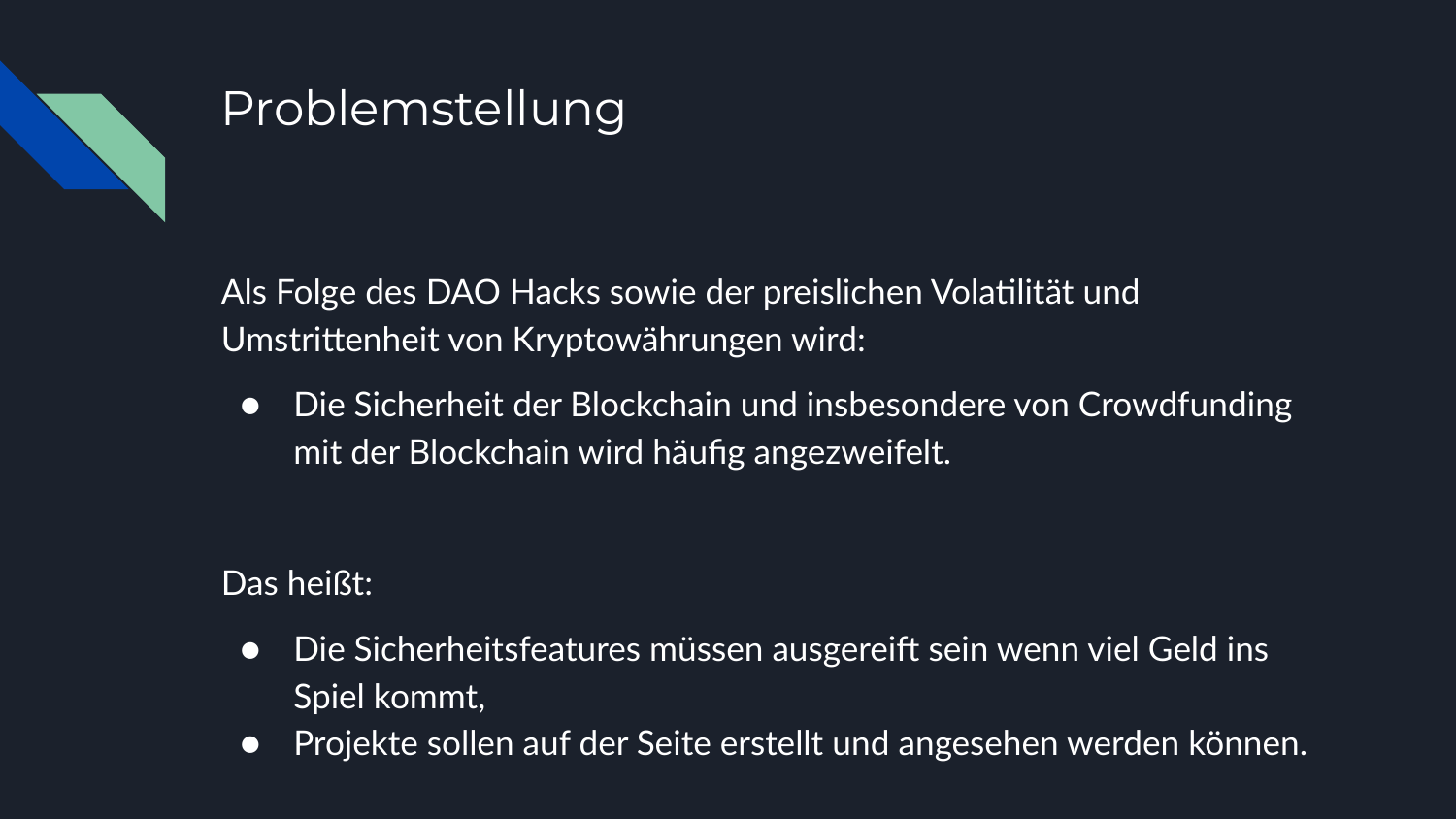

# Problemstellung
Als Folge des DAO Hacks sowie der preislichen Volatilität und Umstrittenheit von Kryptowährungen wird:
Die Sicherheit der Blockchain und insbesondere von Crowdfunding mit der Blockchain wird häufig angezweifelt.

Das heißt:
Die Sicherheitsfeatures müssen ausgereift sein wenn viel Geld ins Spiel kommt,
Projekte sollen auf der Seite erstellt und angesehen werden können.